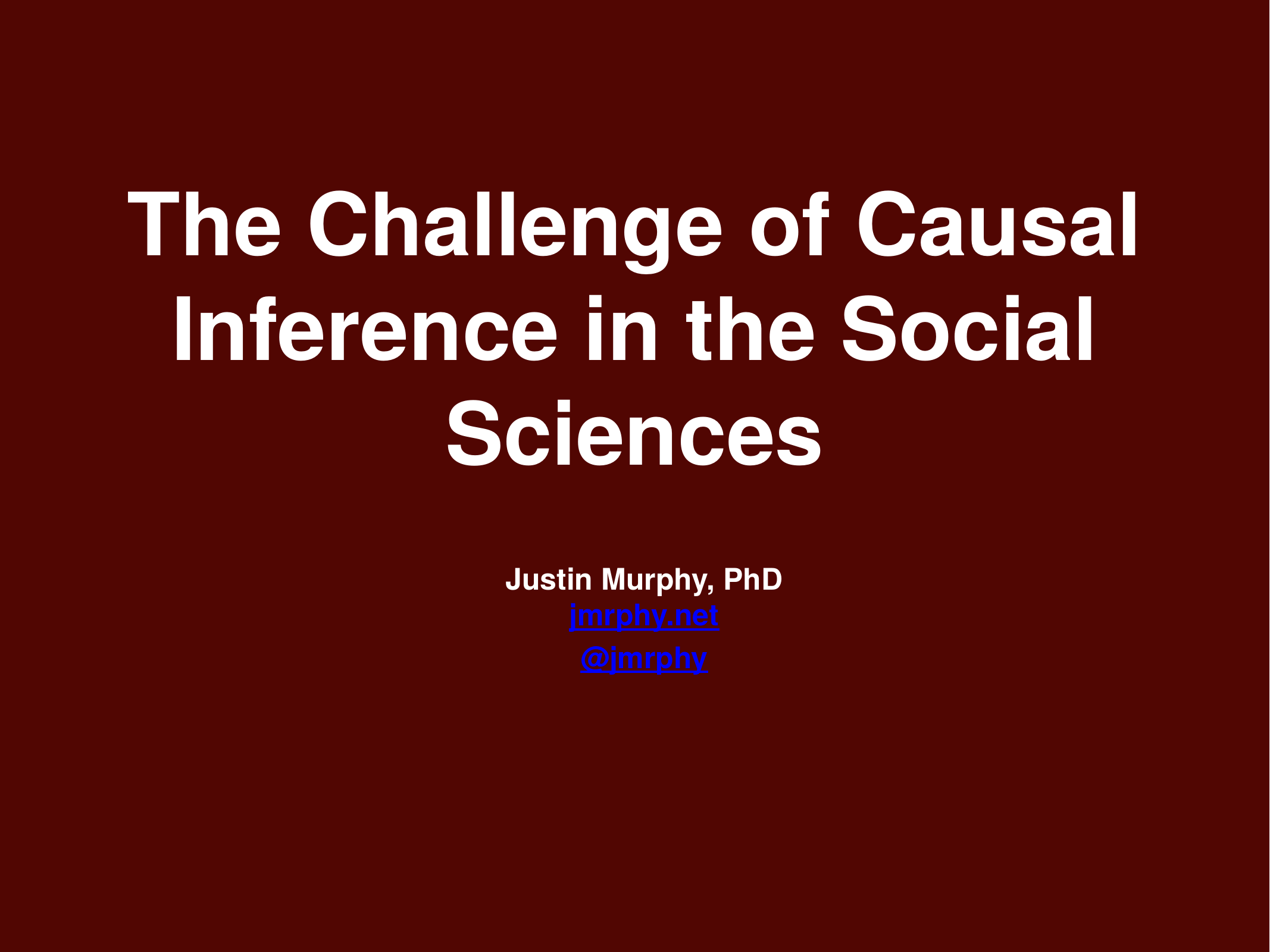

# The Challenge of Causal Inference in the Social Sciences
Justin Murphy, PhD
jmrphy.net
@jmrphy